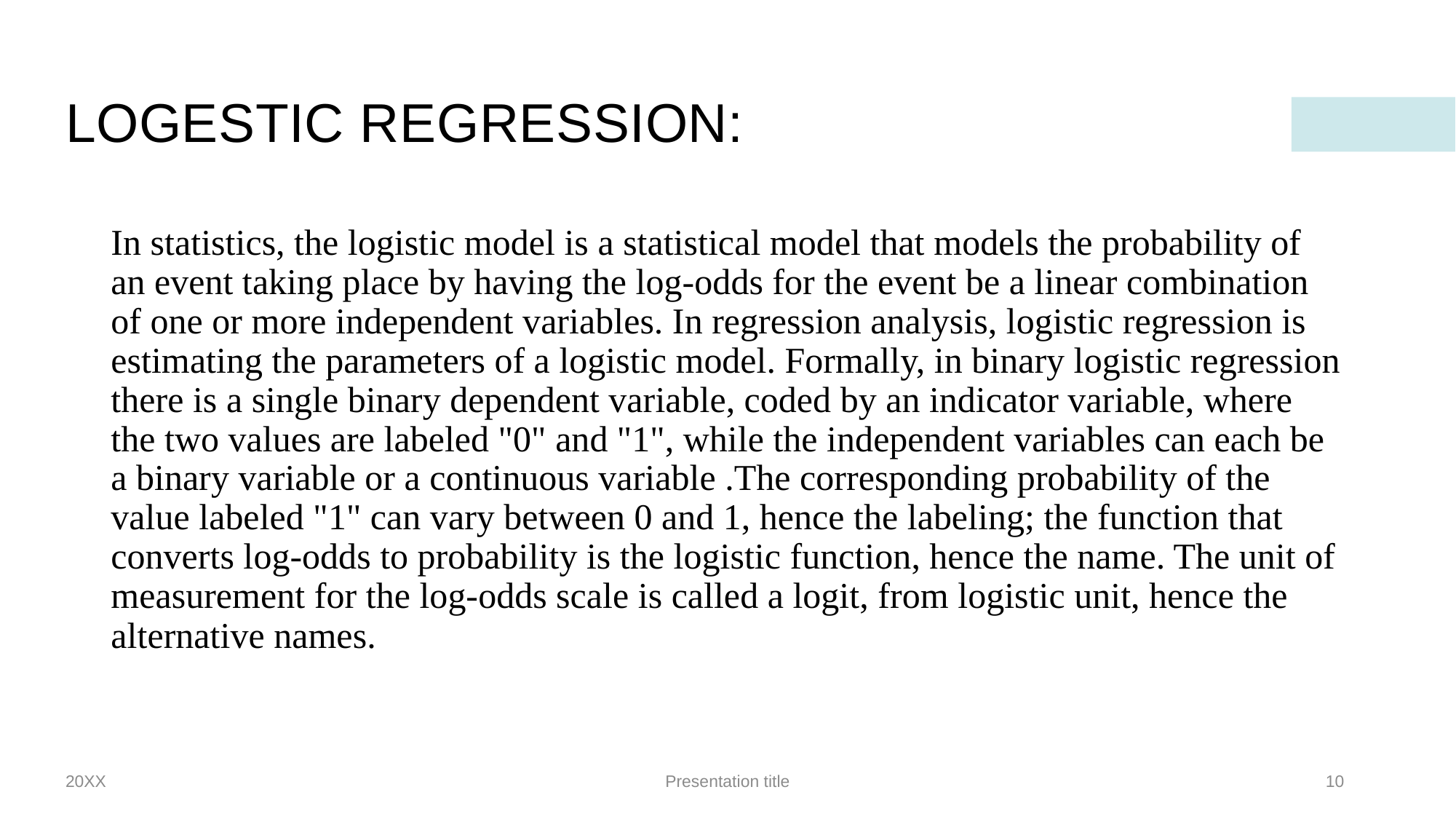

# LOGESTIC REGRESSION:
In statistics, the logistic model is a statistical model that models the probability of an event taking place by having the log-odds for the event be a linear combination of one or more independent variables. In regression analysis, logistic regression is estimating the parameters of a logistic model. Formally, in binary logistic regression there is a single binary dependent variable, coded by an indicator variable, where the two values are labeled "0" and "1", while the independent variables can each be a binary variable or a continuous variable .The corresponding probability of the value labeled "1" can vary between 0 and 1, hence the labeling; the function that converts log-odds to probability is the logistic function, hence the name. The unit of measurement for the log-odds scale is called a logit, from logistic unit, hence the alternative names.
20XX
Presentation title
10